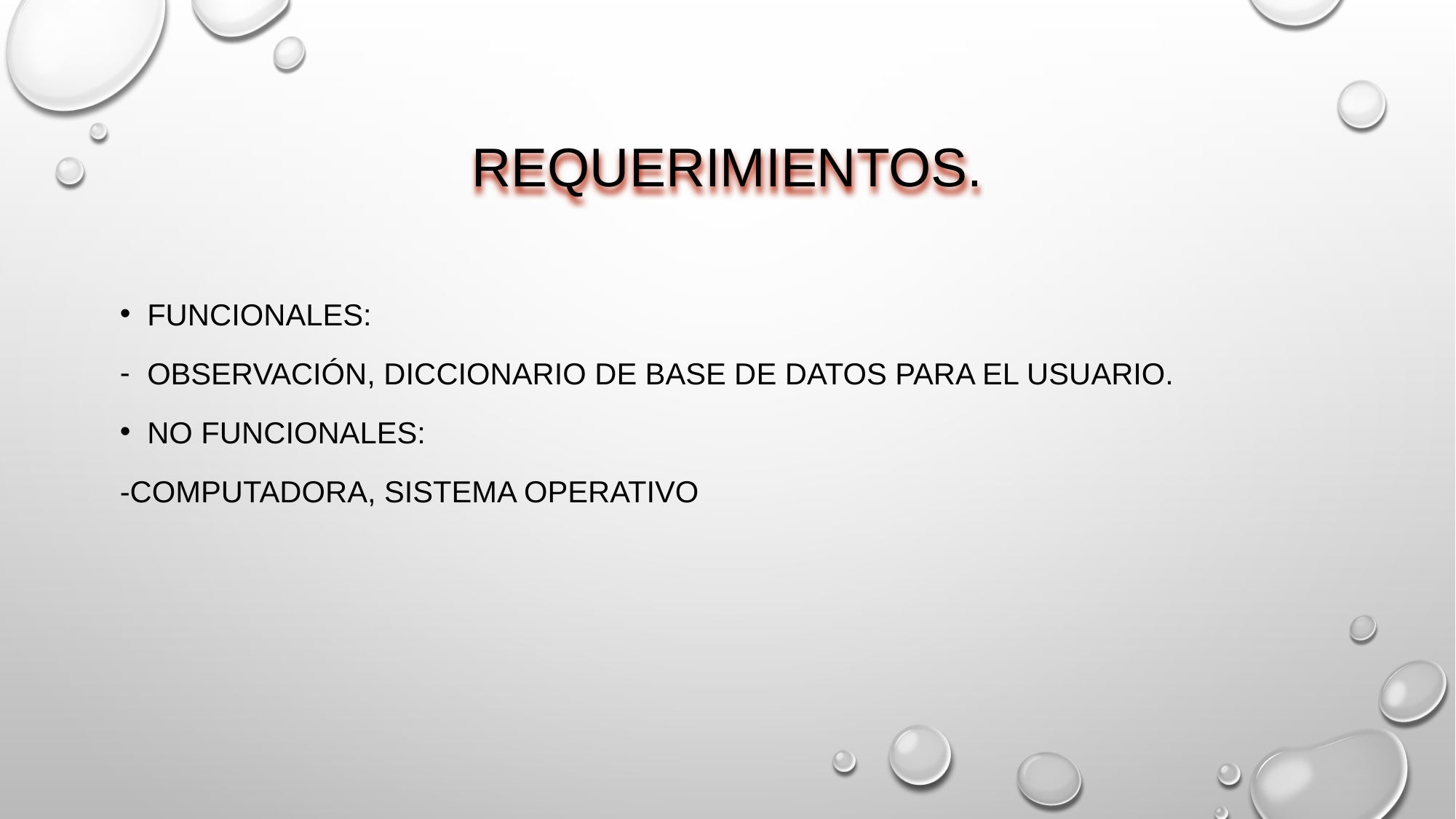

# Requerimientos.
Funcionales:
Observación, diccionario de base de datos para el usuario.
No funcionales:
-Computadora, sistema operativo